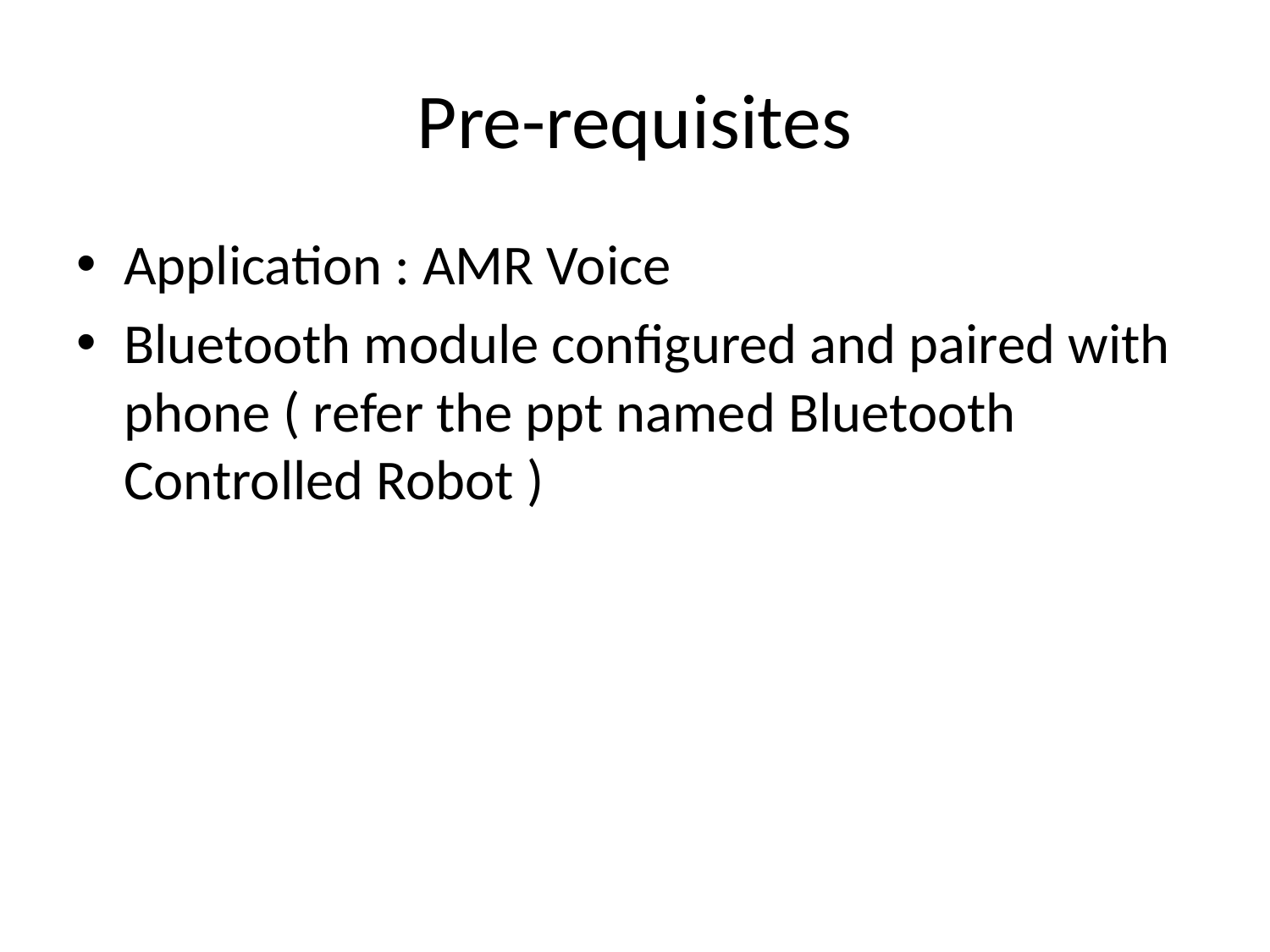

# Pre-requisites
Application : AMR Voice
Bluetooth module configured and paired with phone ( refer the ppt named Bluetooth Controlled Robot )